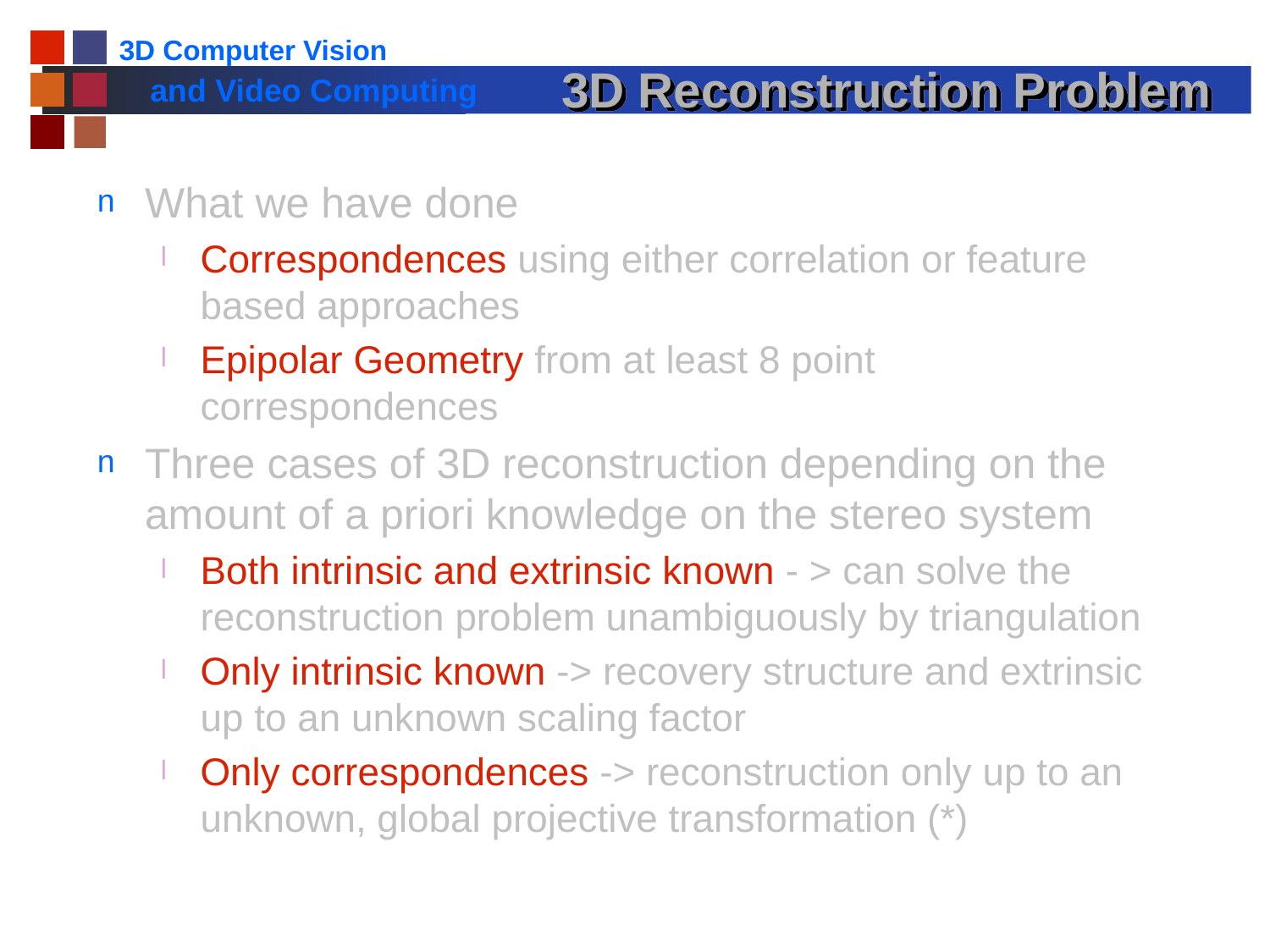

# 3D Reconstruction Problem
What we have done
Correspondences using either correlation or feature based approaches
Epipolar Geometry from at least 8 point correspondences
Three cases of 3D reconstruction depending on the amount of a priori knowledge on the stereo system
Both intrinsic and extrinsic known - > can solve the reconstruction problem unambiguously by triangulation
Only intrinsic known -> recovery structure and extrinsic up to an unknown scaling factor
Only correspondences -> reconstruction only up to an unknown, global projective transformation (*)